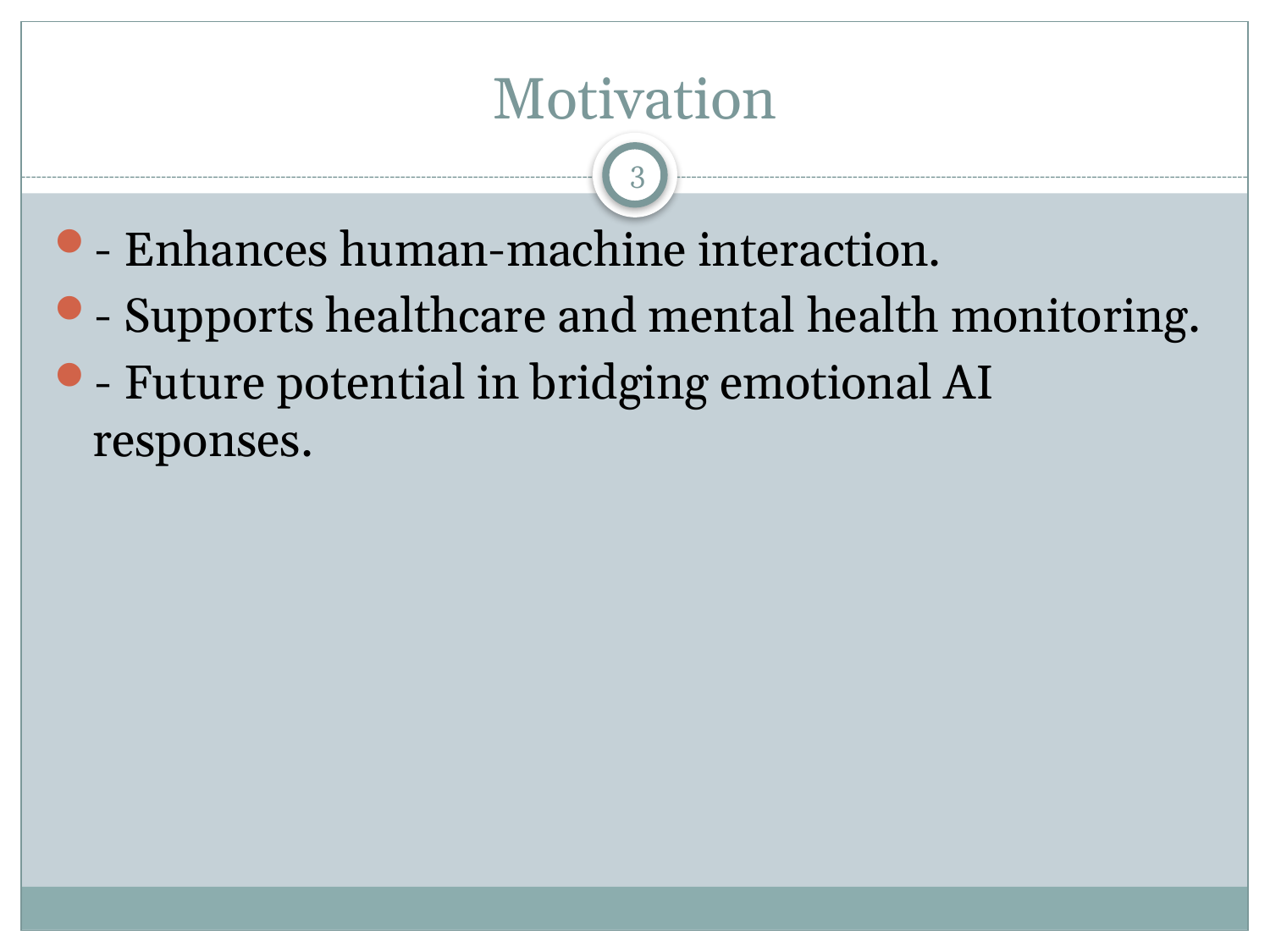

# Motivation
3
- Enhances human-machine interaction.
- Supports healthcare and mental health monitoring.
- Future potential in bridging emotional AI responses.